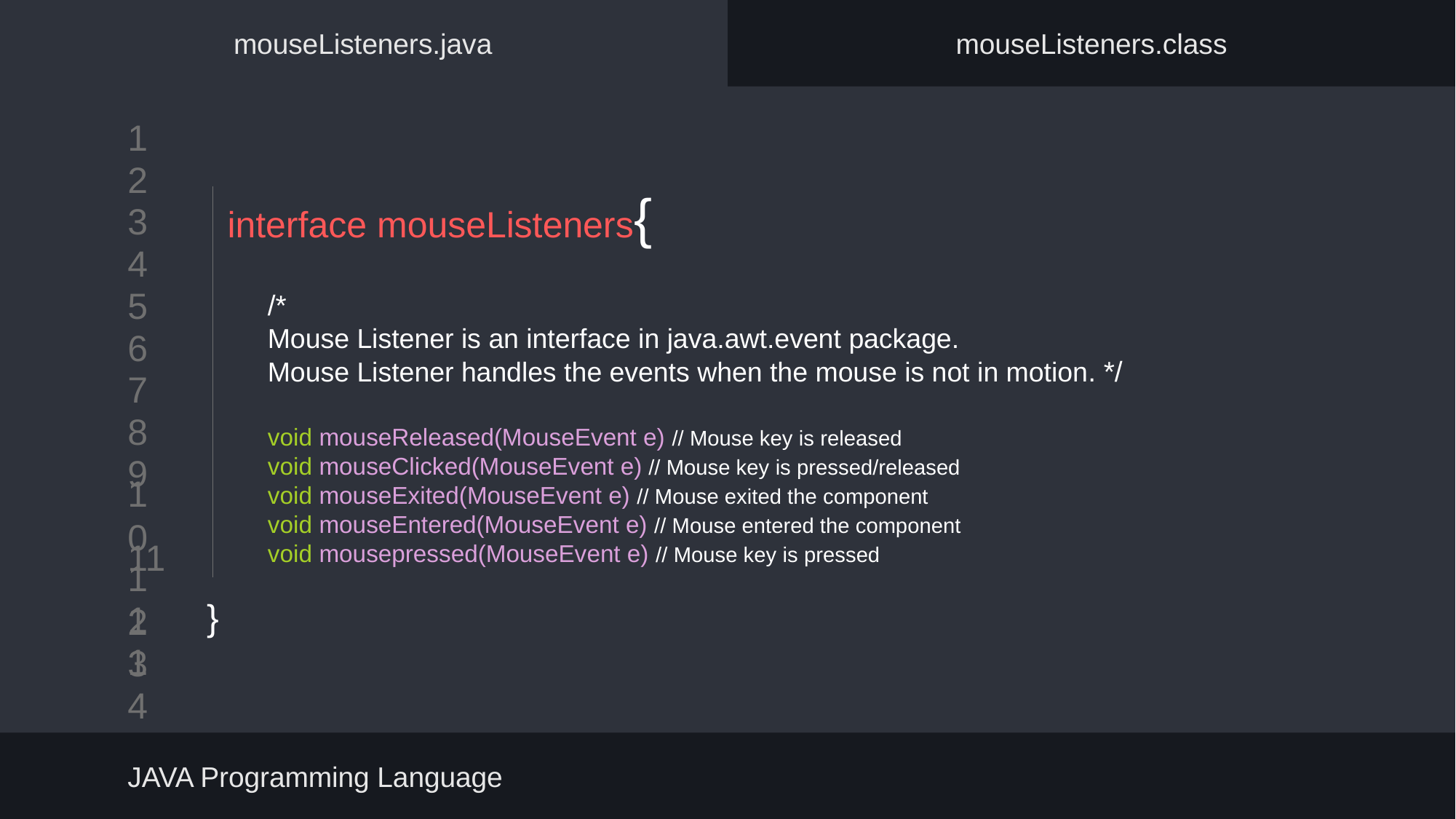

mouseListeners.java
mouseListeners.class
# interface mouseListeners{
}
/*
Mouse Listener is an interface in java.awt.event package.
Mouse Listener handles the events when the mouse is not in motion. */

void mouseReleased(MouseEvent e) // Mouse key is released
void mouseClicked(MouseEvent e) // Mouse key is pressed/released
void mouseExited(MouseEvent e) // Mouse exited the component
void mouseEntered(MouseEvent e) // Mouse entered the component
void mousepressed(MouseEvent e) // Mouse key is pressed
JAVA Programming Language